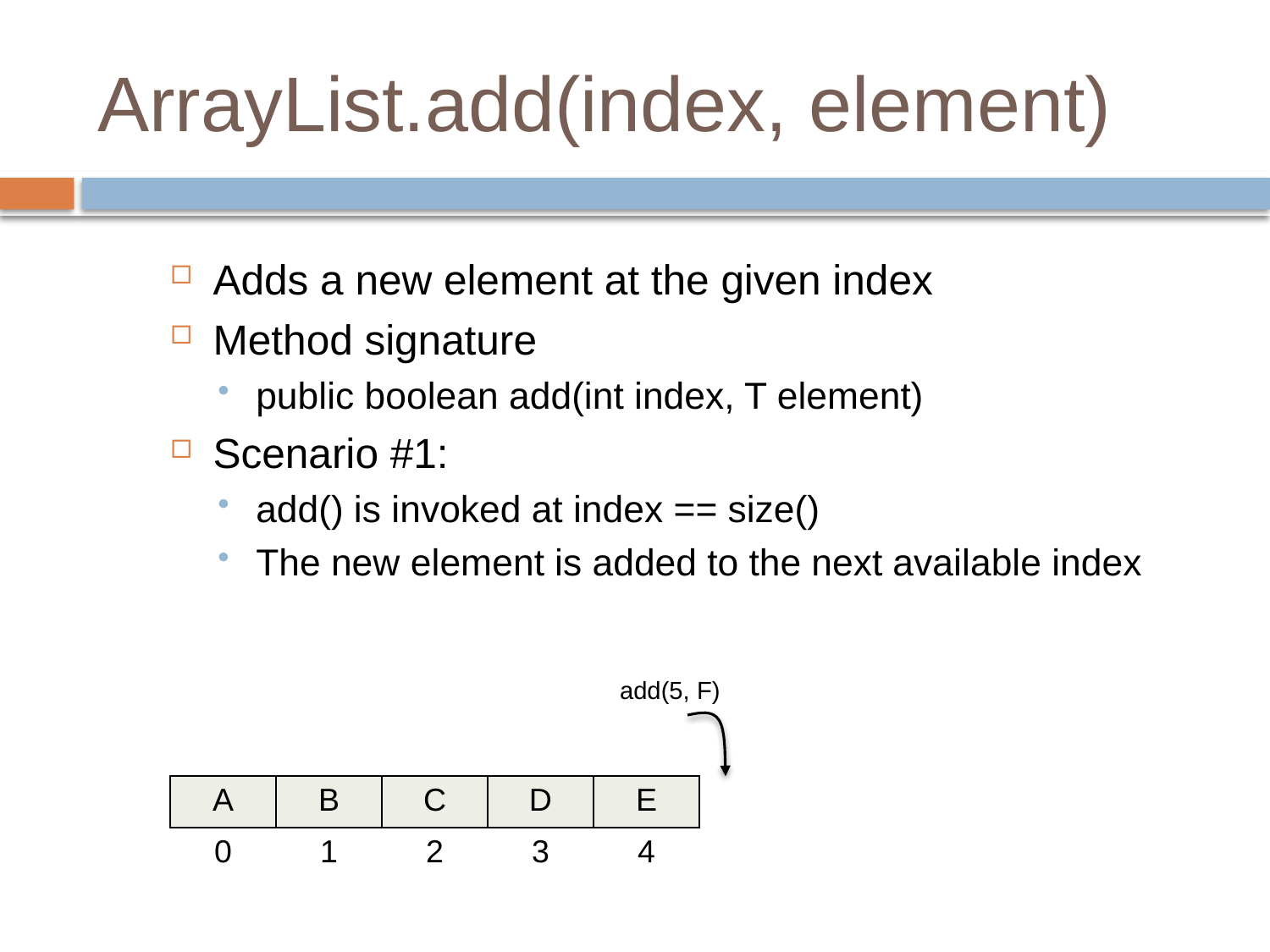

# ArrayList.add(index, element)
Adds a new element at the given index
Method signature
public boolean add(int index, T element)
Scenario #1:
add() is invoked at index == size()
The new element is added to the next available index
add(5, F)

| A | B | C | D | E |
| --- | --- | --- | --- | --- |
| 0 | 1 | 2 | 3 | 4 |